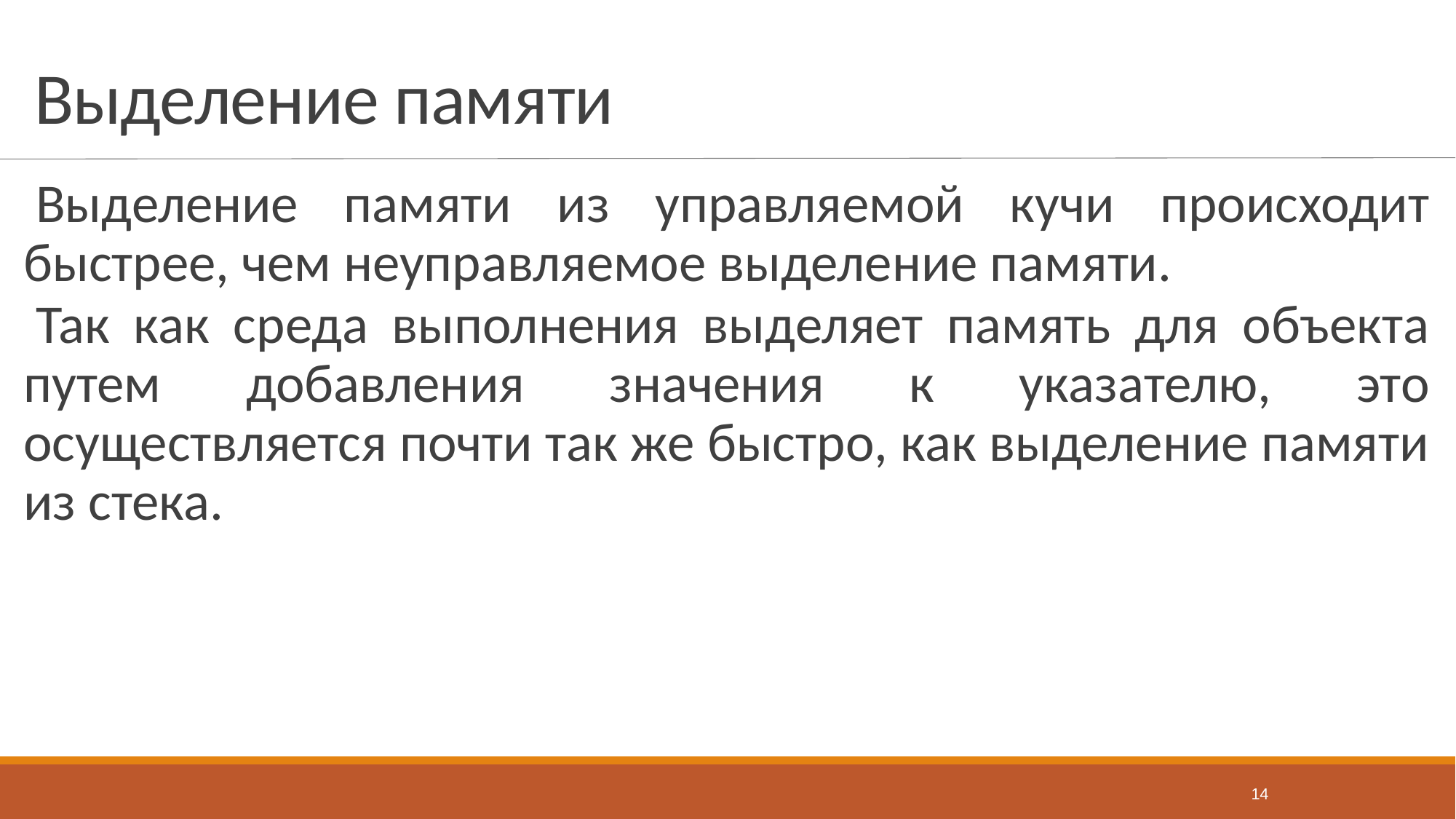

# Выделение памяти
Выделение памяти из управляемой кучи происходит быстрее, чем неуправляемое выделение памяти.
Так как среда выполнения выделяет память для объекта путем добавления значения к указателю, это осуществляется почти так же быстро, как выделение памяти из стека.
14